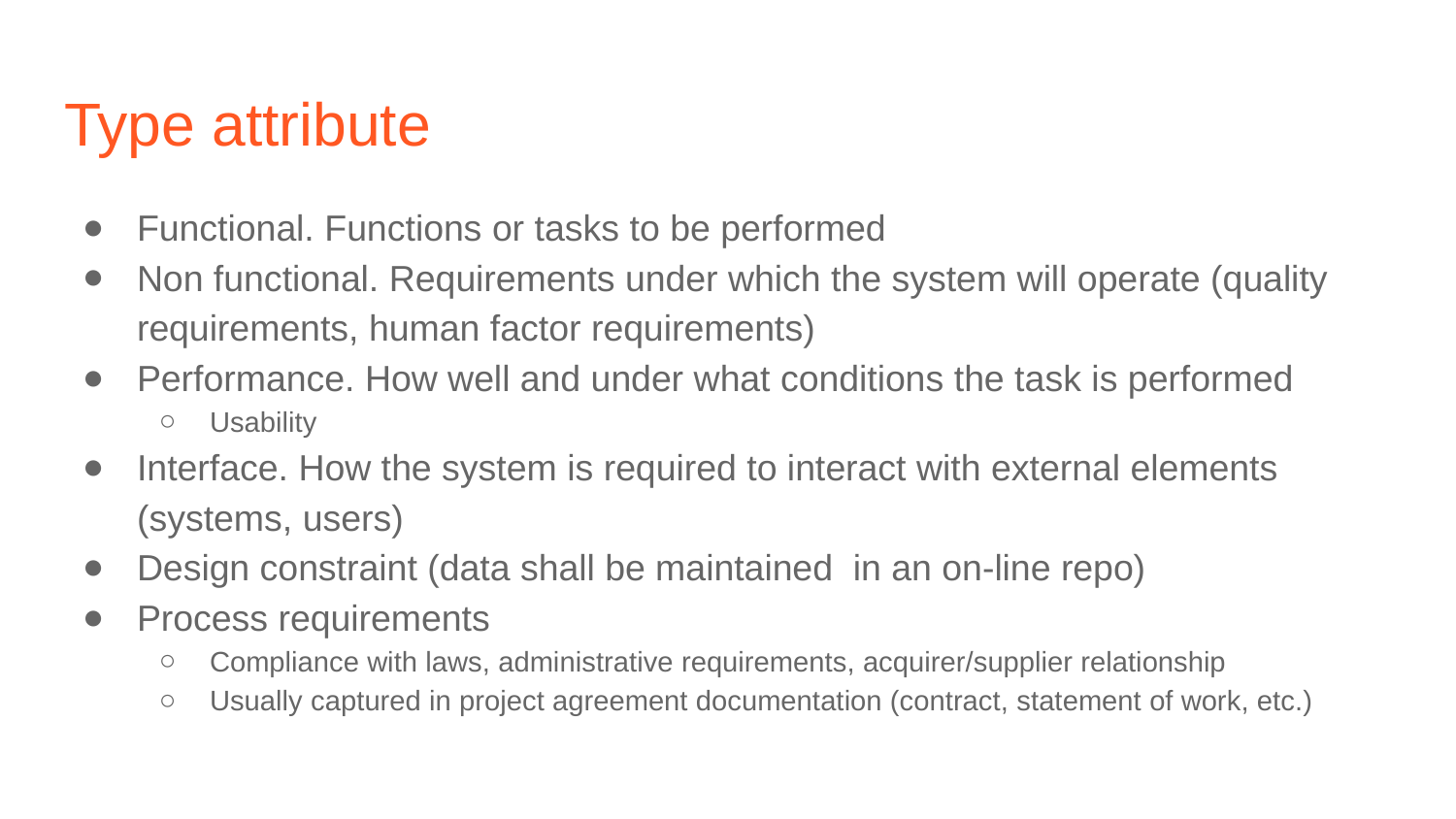

# Type attribute
Functional. Functions or tasks to be performed
Non functional. Requirements under which the system will operate (quality requirements, human factor requirements)
Performance. How well and under what conditions the task is performed
Usability
Interface. How the system is required to interact with external elements (systems, users)
Design constraint (data shall be maintained  in an on-line repo)
Process requirements
Compliance with laws, administrative requirements, acquirer/supplier relationship
Usually captured in project agreement documentation (contract, statement of work, etc.)